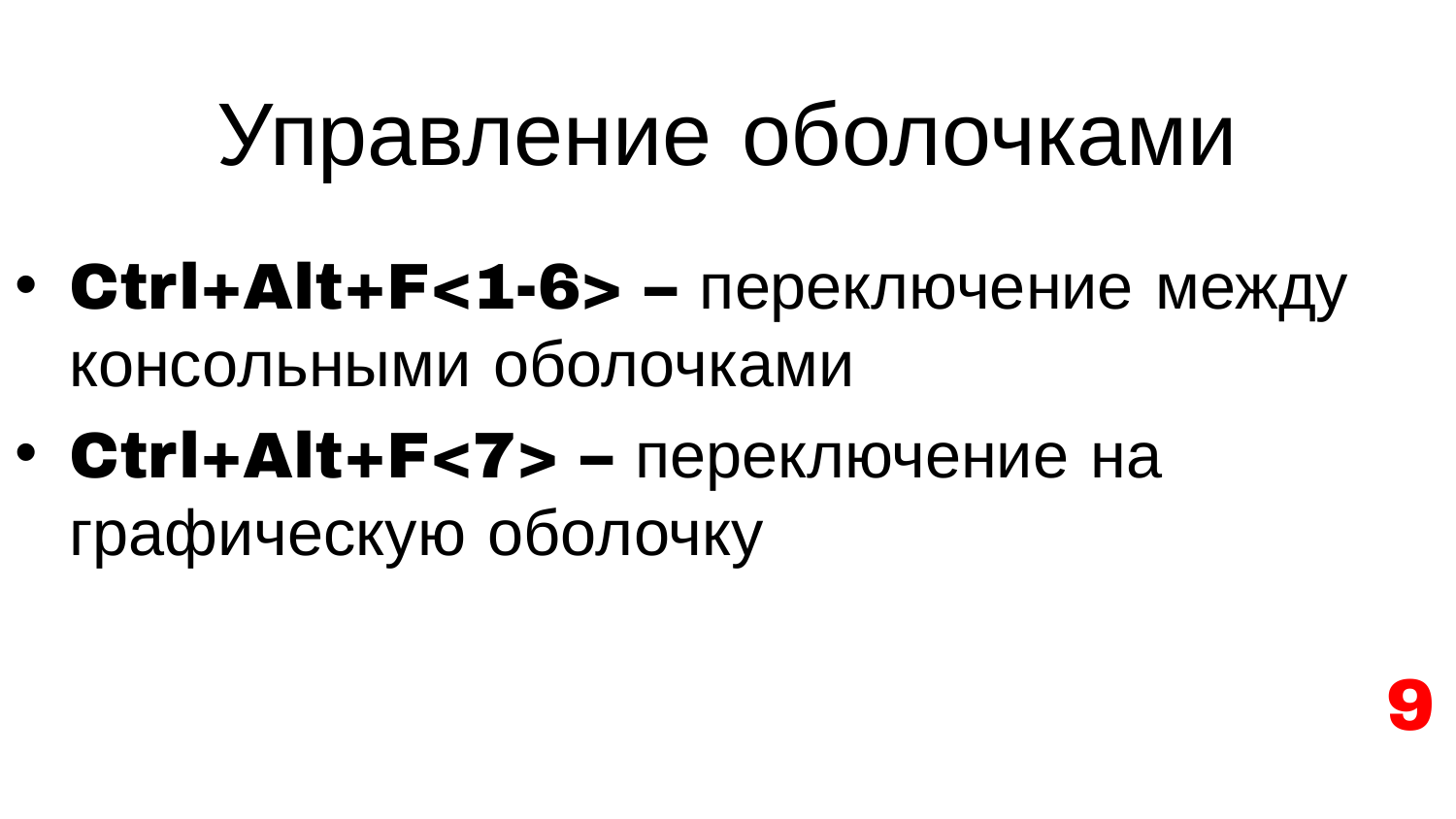

# Управление оболочками
Ctrl+Alt+F<1-6> – переключение между консольными оболочками
Ctrl+Alt+F<7> – переключение на графическую оболочку

9